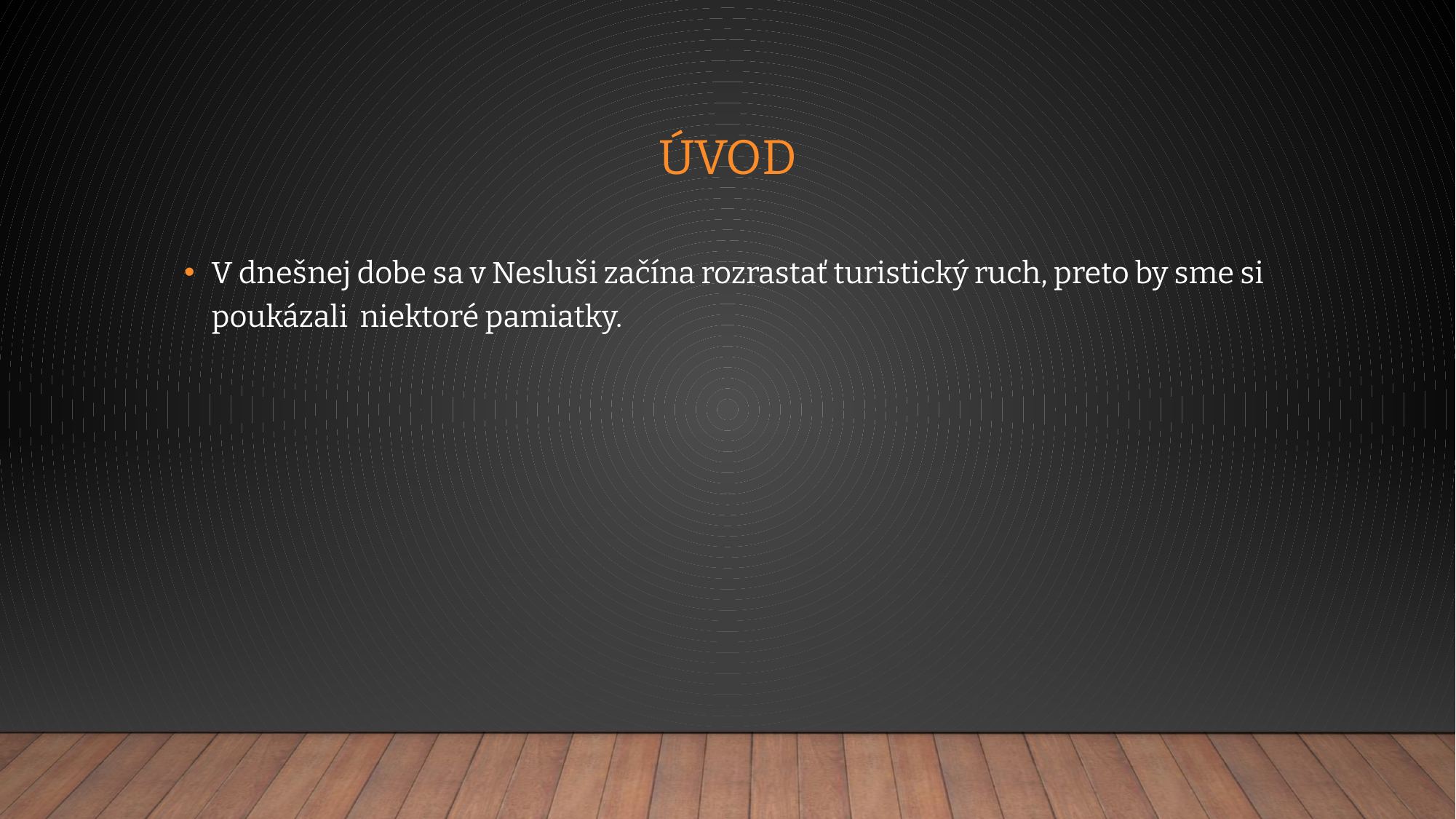

# úvod
V dnešnej dobe sa v Nesluši začína rozrastať turistický ruch, preto by sme si poukázali  niektoré pamiatky.